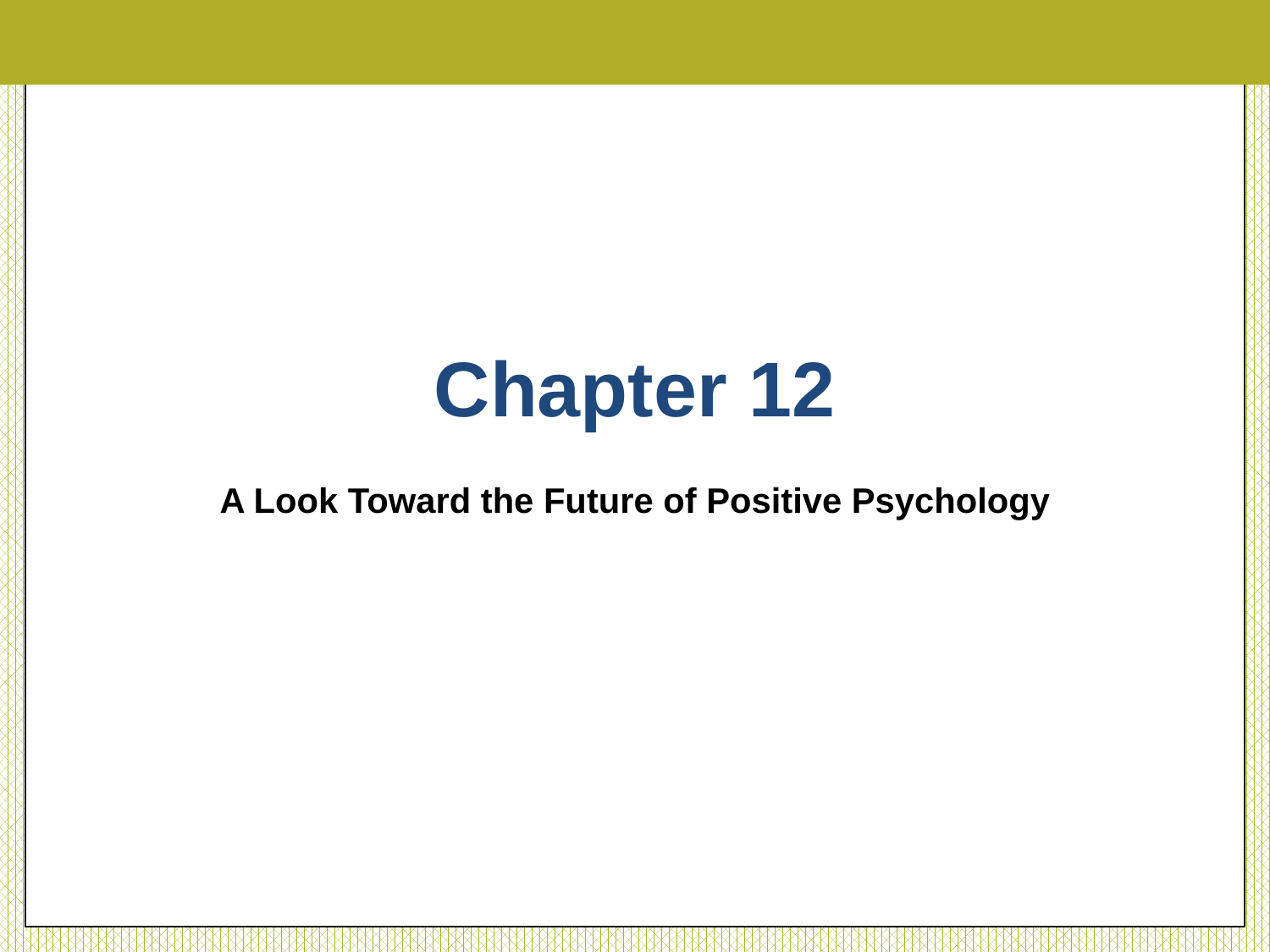

Chapter 12
A Look Toward the Future of Positive Psychology